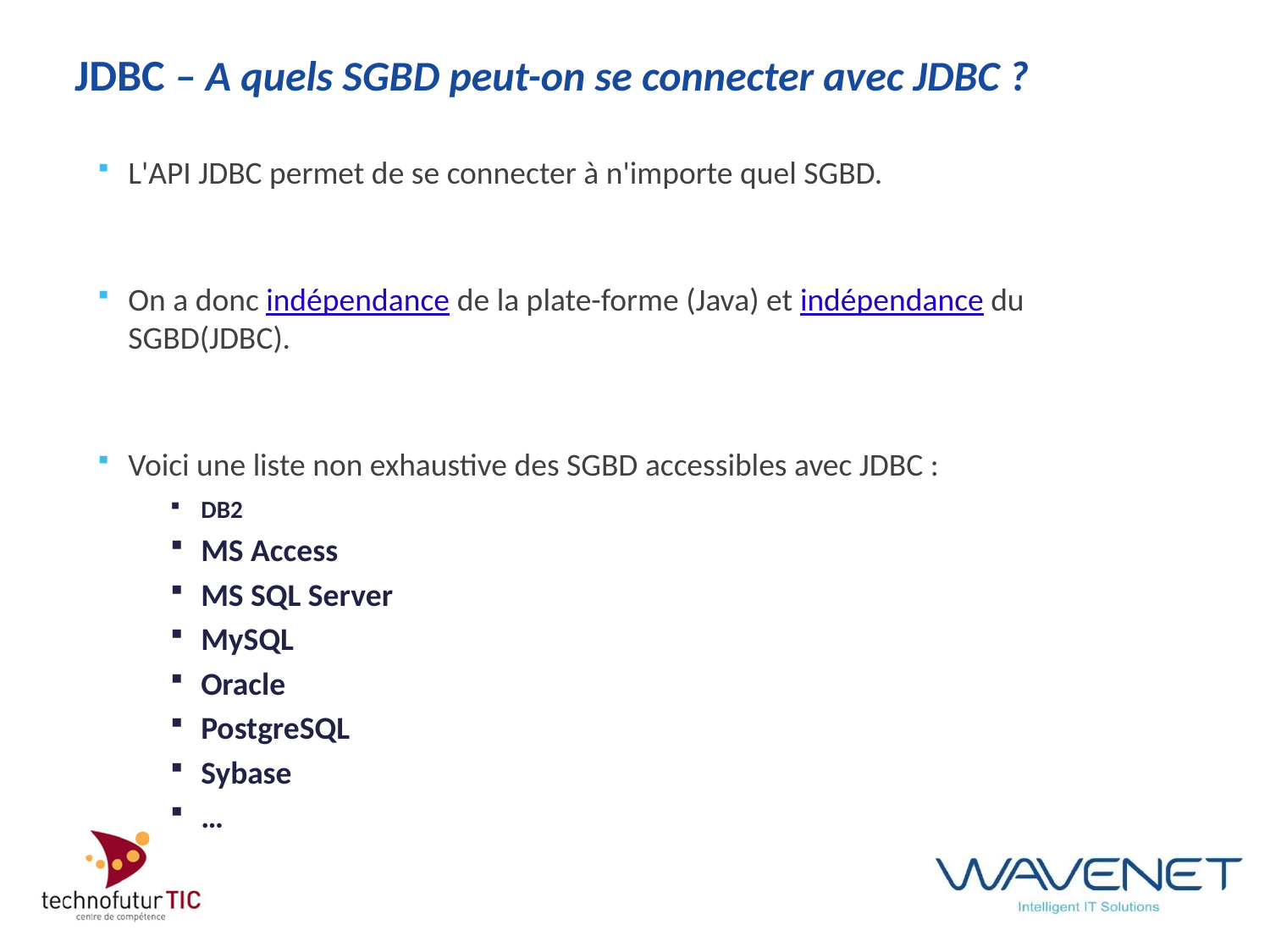

# JDBC – A quels SGBD peut-on se connecter avec JDBC ?
L'API JDBC permet de se connecter à n'importe quel SGBD.

On a donc indépendance de la plate-forme (Java) et indépendance du SGBD(JDBC).

Voici une liste non exhaustive des SGBD accessibles avec JDBC :
DB2
MS Access
MS SQL Server
MySQL
Oracle
PostgreSQL
Sybase
…